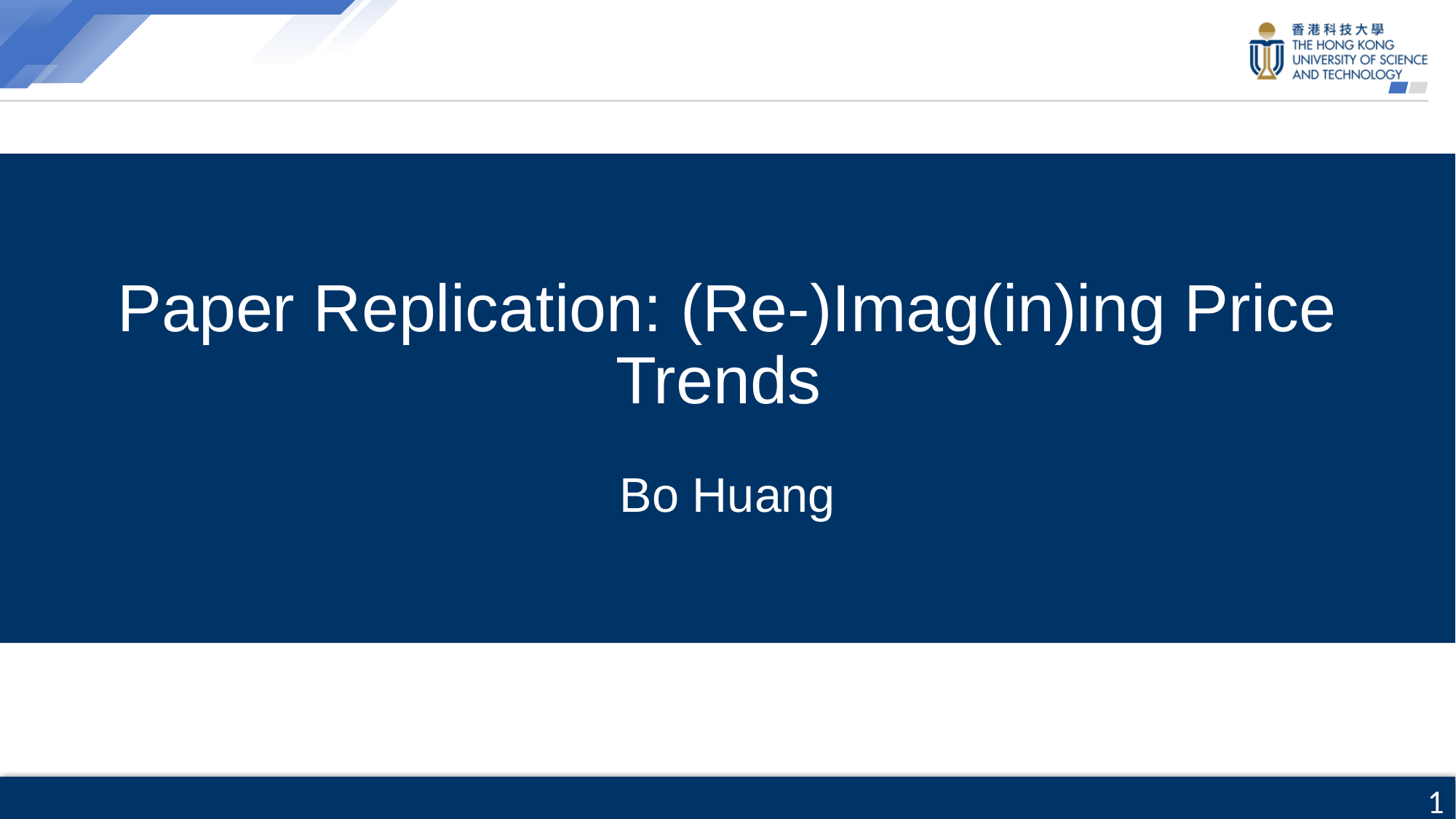

# Paper Replication: (Re-)Imag(in)ing Price Trends Bo Huang
1